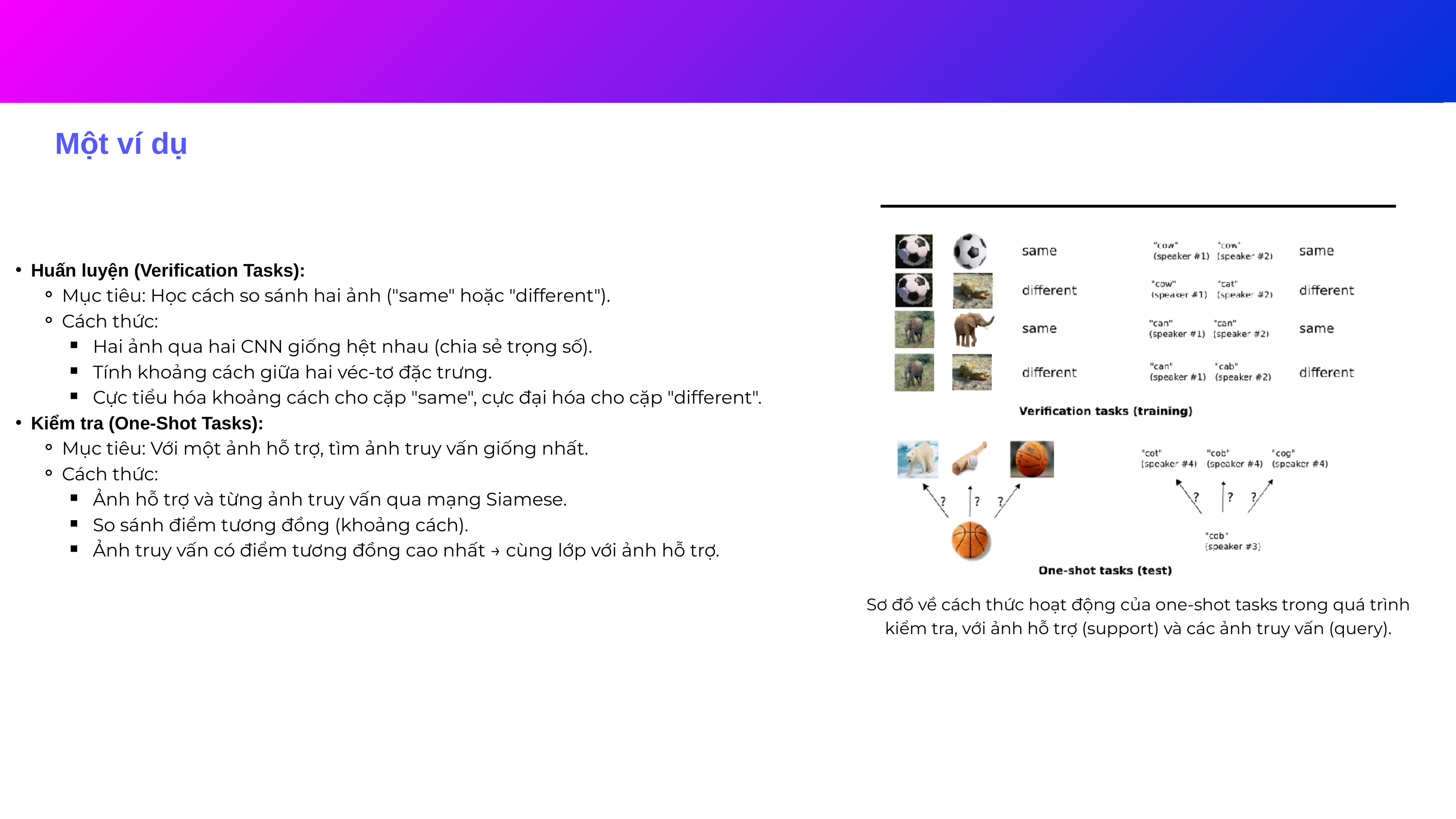

Một ví dụ

Huấn luyện (Verification Tasks):
Mục tiêu: Học cách so sánh hai ảnh ("same" hoặc "different").
Cách thức:
Hai ảnh qua hai CNN giống hệt nhau (chia sẻ trọng số).
Tính khoảng cách giữa hai véc-tơ đặc trưng.
Cực tiểu hóa khoảng cách cho cặp "same", cực đại hóa cho cặp "different".
Kiểm tra (One-Shot Tasks):
Mục tiêu: Với một ảnh hỗ trợ, tìm ảnh truy vấn giống nhất.
Cách thức:
Ảnh hỗ trợ và từng ảnh truy vấn qua mạng Siamese.
So sánh điểm tương đồng (khoảng cách).
Ảnh truy vấn có điểm tương đồng cao nhất → cùng lớp với ảnh hỗ trợ.

Sơ đồ về cách thức hoạt động của one-shot tasks trong quá trình kiểm tra, với ảnh hỗ trợ (support) và các ảnh truy vấn (query).